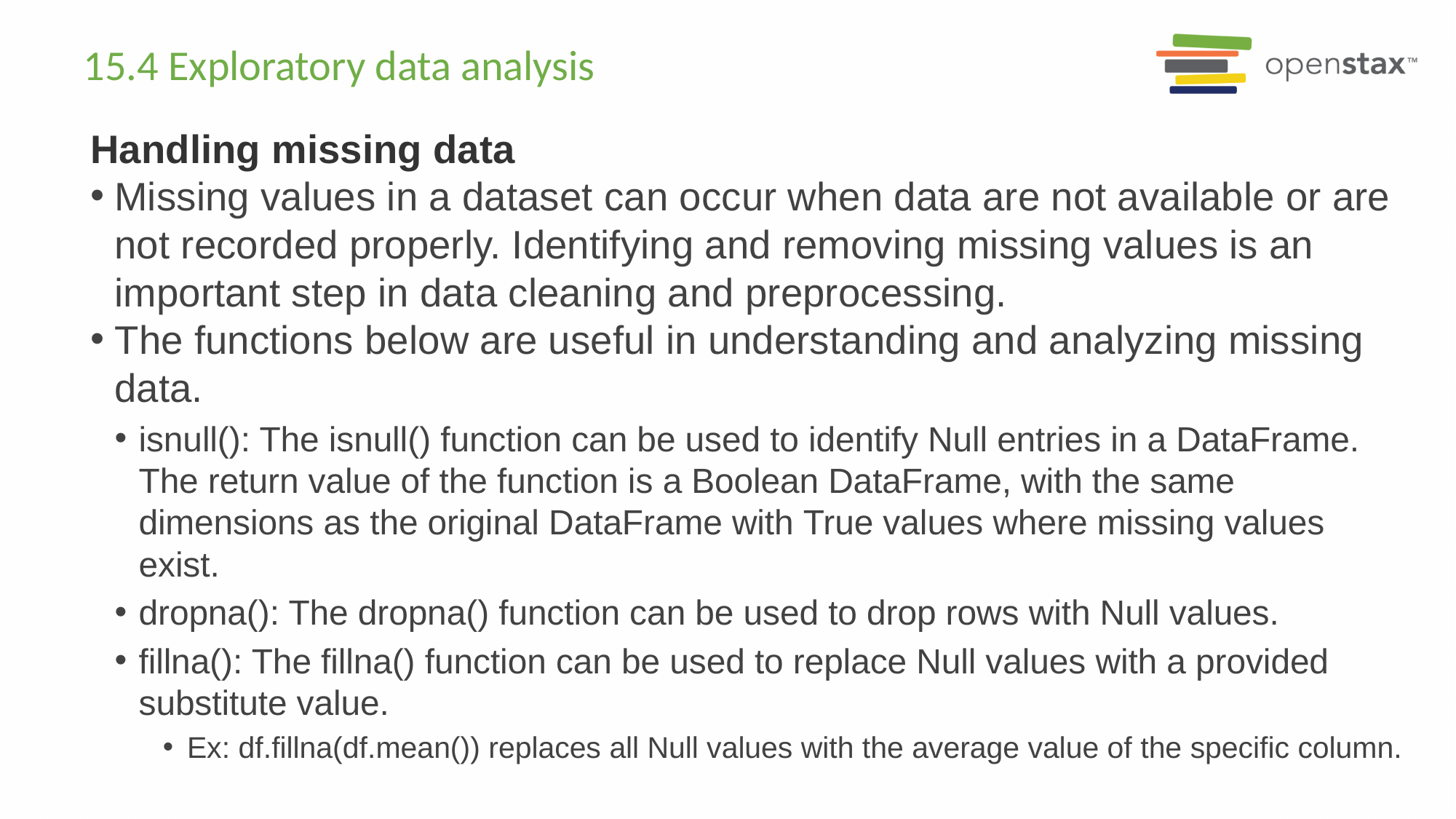

# 15.4 Exploratory data analysis
Handling missing data
Missing values in a dataset can occur when data are not available or are not recorded properly. Identifying and removing missing values is an important step in data cleaning and preprocessing.
The functions below are useful in understanding and analyzing missing data.
isnull(): The isnull() function can be used to identify Null entries in a DataFrame. The return value of the function is a Boolean DataFrame, with the same dimensions as the original DataFrame with True values where missing values exist.
dropna(): The dropna() function can be used to drop rows with Null values.
fillna(): The fillna() function can be used to replace Null values with a provided substitute value.
Ex: df.fillna(df.mean()) replaces all Null values with the average value of the specific column.